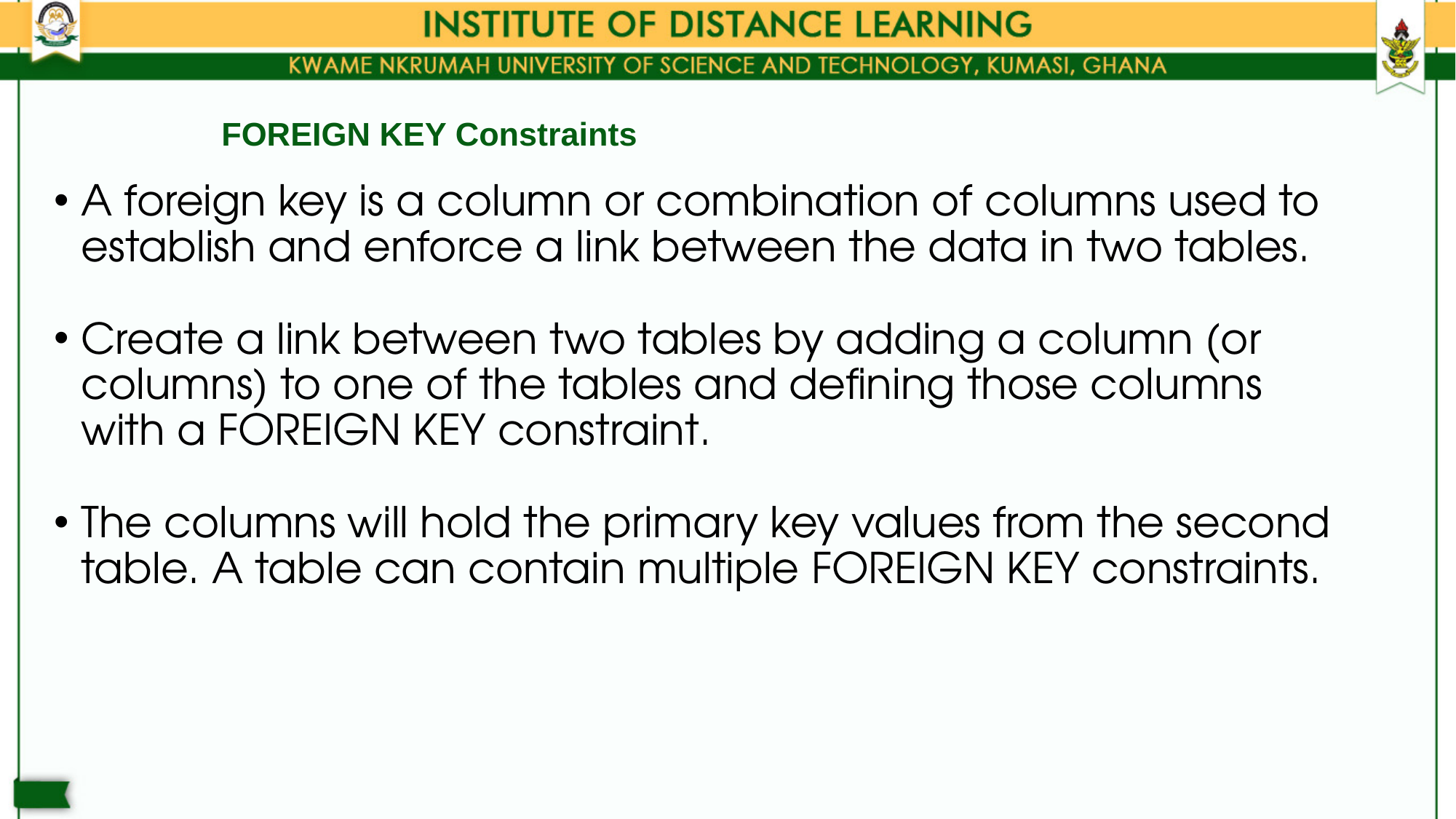

# FOREIGN KEY Constraints
A foreign key is a column or combination of columns used to establish and enforce a link between the data in two tables.

Create a link between two tables by adding a column (or columns) to one of the tables and defining those columns with a FOREIGN KEY constraint.

The columns will hold the primary key values from the second table. A table can contain multiple FOREIGN KEY constraints.